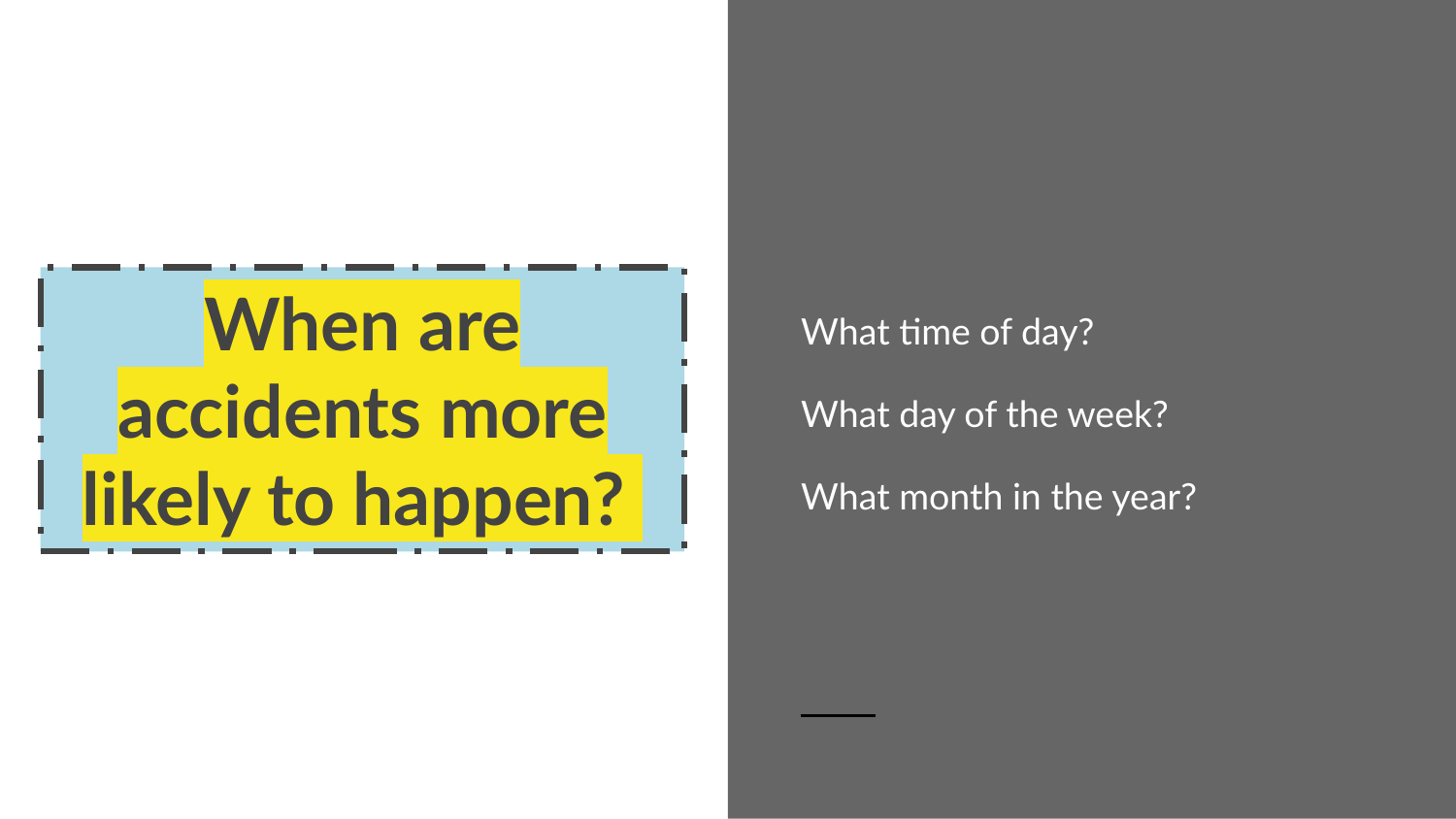

What time of day?
What day of the week?
What month in the year?
# When are accidents more likely to happen?